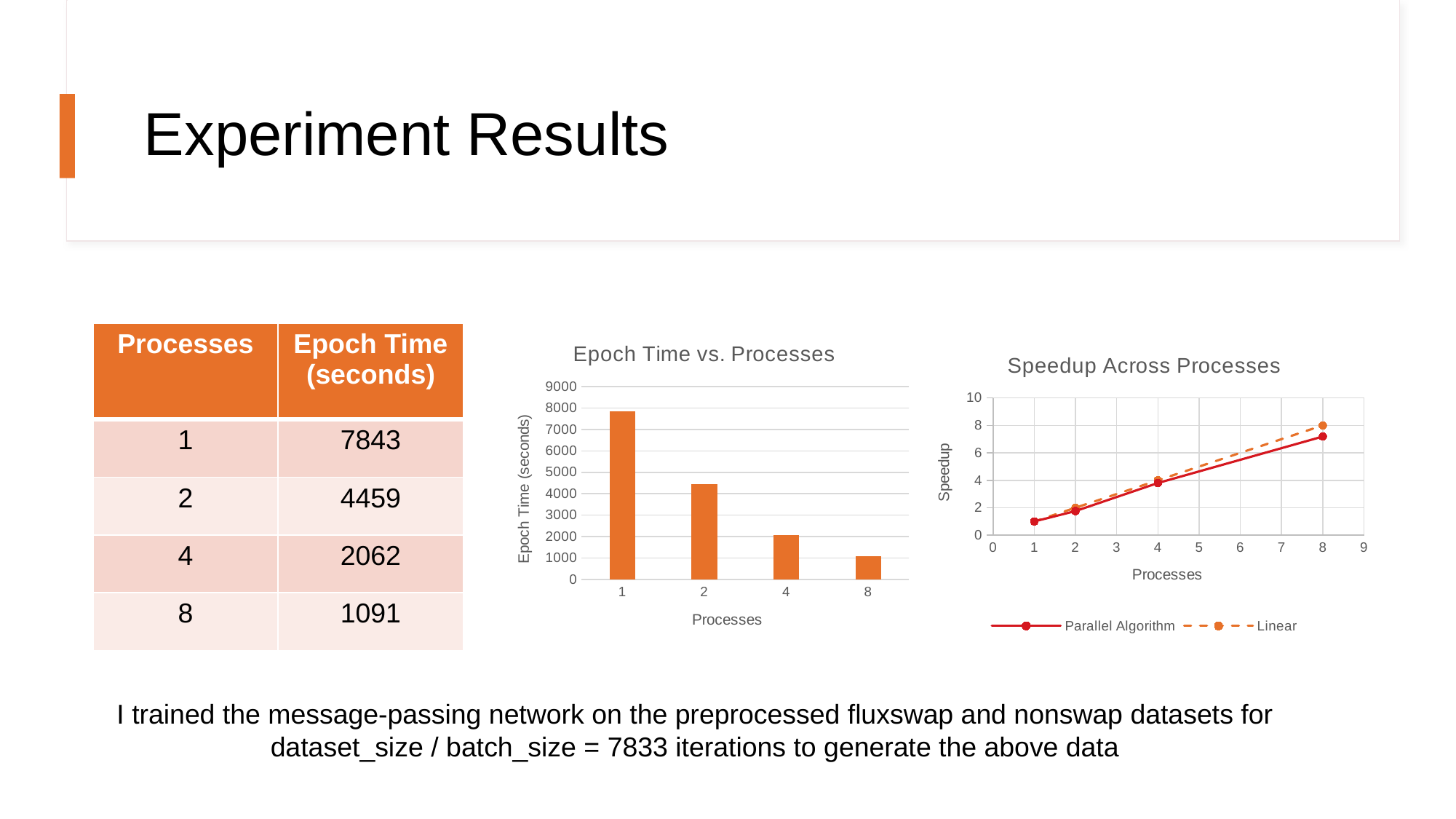

# Experiment Results
| Processes | Epoch Time (seconds) |
| --- | --- |
| 1 | 7843 |
| 2 | 4459 |
| 4 | 2062 |
| 8 | 1091 |

### Chart: Epoch Time vs. Processes

| Category |  |
|---|---|
| 1 | 7843.0 |
| 2 | 4459.0 |
| 4 | 2062.0 |
| 8 | 1091.0 |

### Chart: Speedup Across Processes

| Category |  |  |
|---|---|---|
I trained the message-passing network on the preprocessed fluxswap and nonswap datasets for dataset_size / batch_size = 7833 iterations to generate the above data